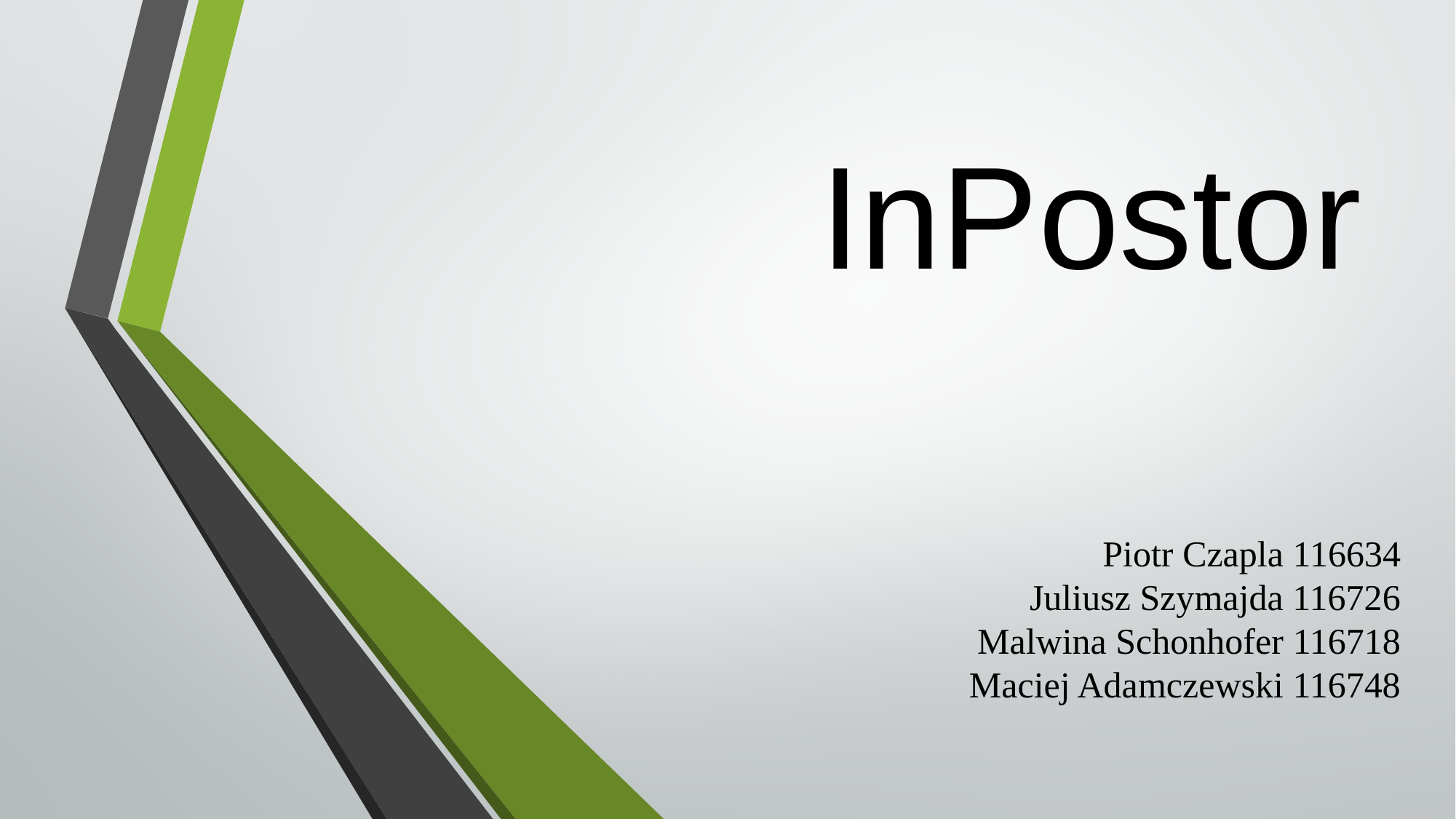

# InPostor
Piotr Czapla 116634
Juliusz Szymajda 116726
Malwina Schonhofer 116718
Maciej Adamczewski 116748